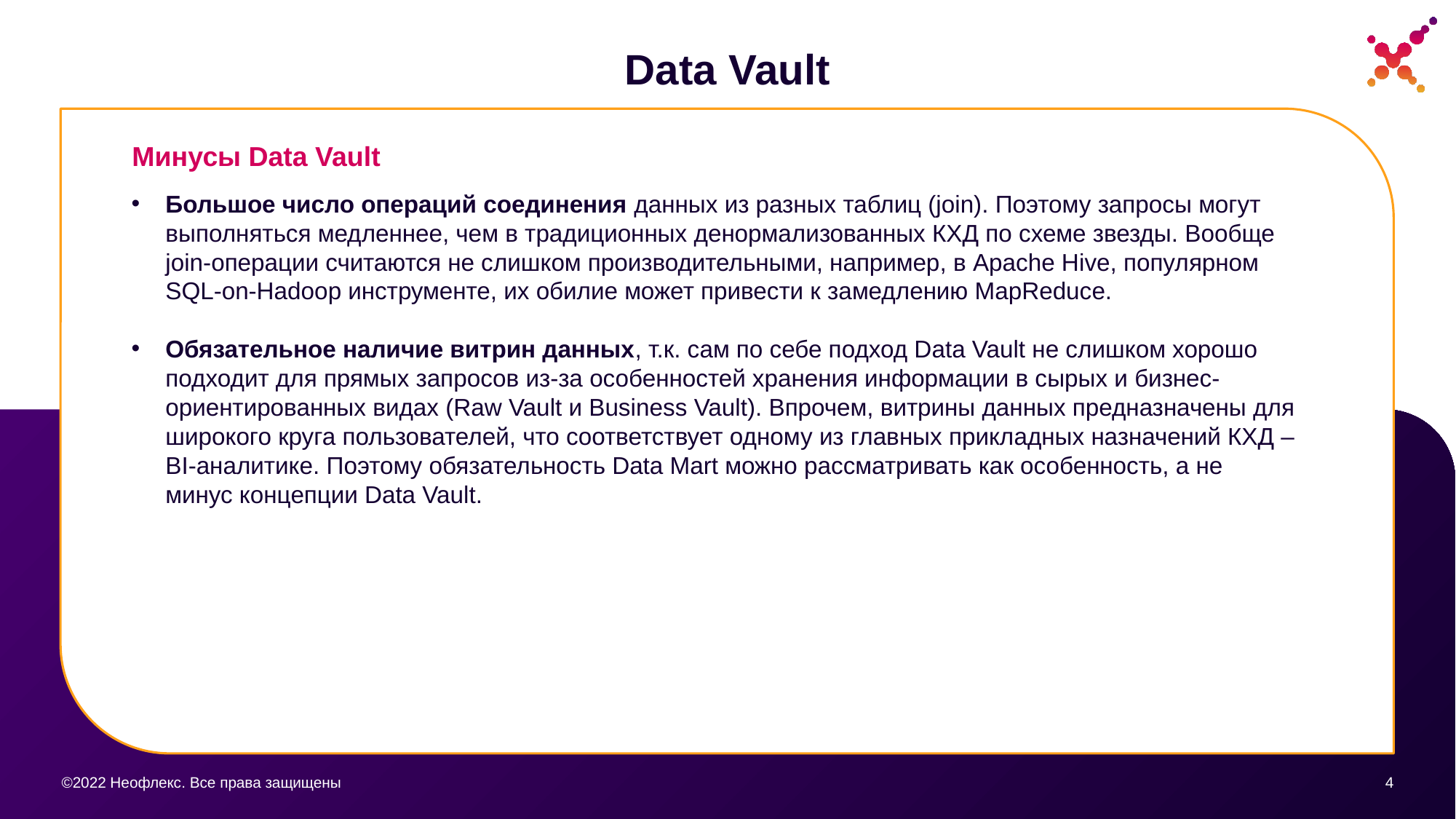

# Data Vault
Минусы Data Vault
Большое число операций соединения данных из разных таблиц (join). Поэтому запросы могут выполняться медленнее, чем в традиционных денормализованных КХД по схеме звезды. Вообще join-операции считаются не слишком производительными, например, в Apache Hive, популярном SQL-on-Hadoop инструменте, их обилие может привести к замедлению MapReduce.

Обязательное наличие витрин данных, т.к. сам по себе подход Data Vault не слишком хорошо подходит для прямых запросов из-за особенностей хранения информации в сырых и бизнес-ориентированных видах (Raw Vault и Business Vault). Впрочем, витрины данных предназначены для широкого круга пользователей, что соответствует одному из главных прикладных назначений КХД – BI-аналитике. Поэтому обязательность Data Mart можно рассматривать как особенность, а не минус концепции Data Vault.
©2022 Неофлекс. Все права защищены
4